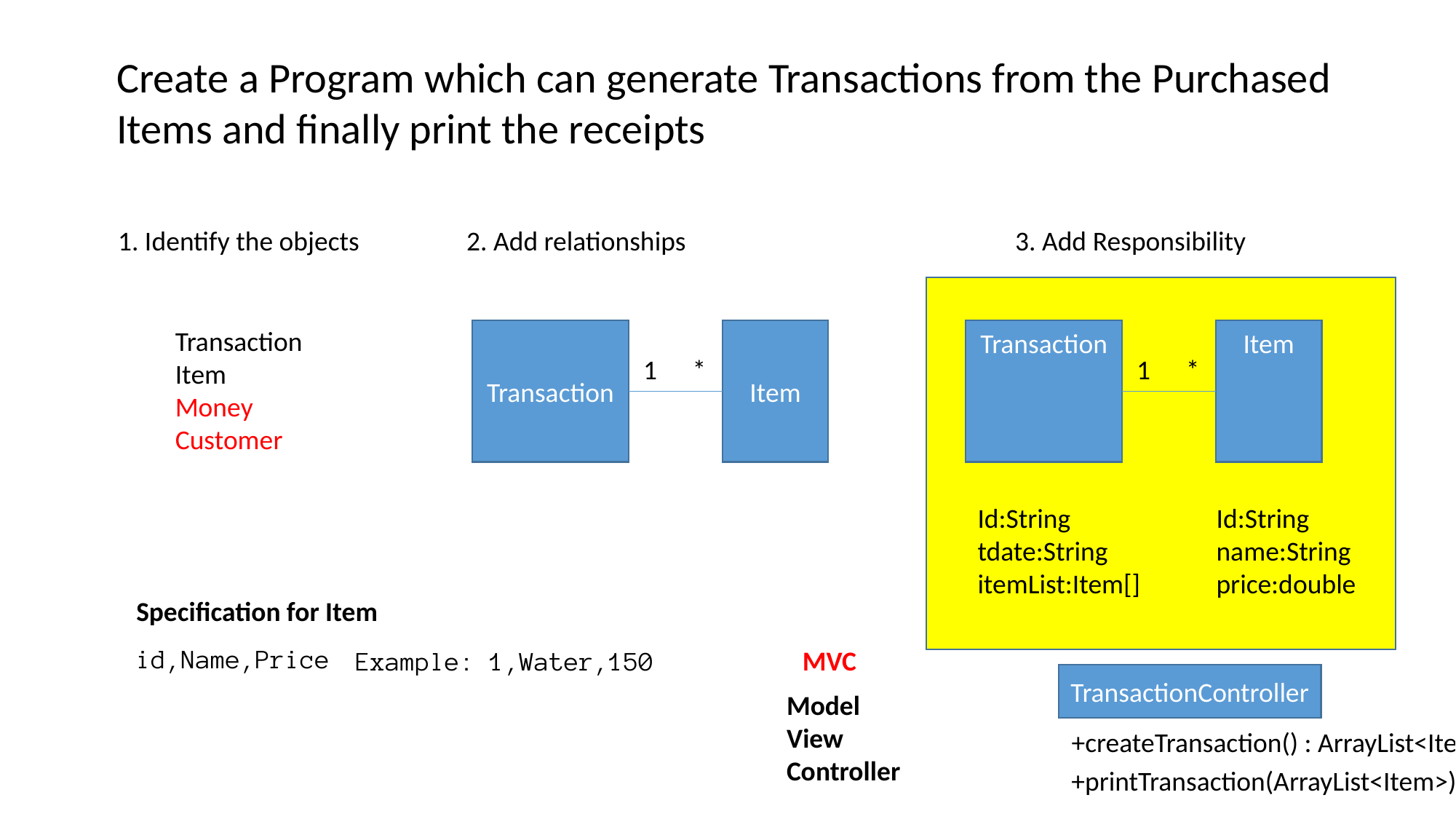

Create a Program which can generate Transactions from the Purchased Items and finally print the receipts
1. Identify the objects
2. Add relationships
3. Add Responsibility

Transaction
Item
Money
Customer
Transaction
Item
Transaction

Item

1
*
1
*
Id:String
tdate:String
itemList:Item[]
Id:String
name:String
price:double
Specification for Item
id,Name,Price
Example: 1,Water,150
MVC
TransactionController
Model
View
Controller
+createTransaction() : ArrayList<Item>
+printTransaction(ArrayList<Item>)